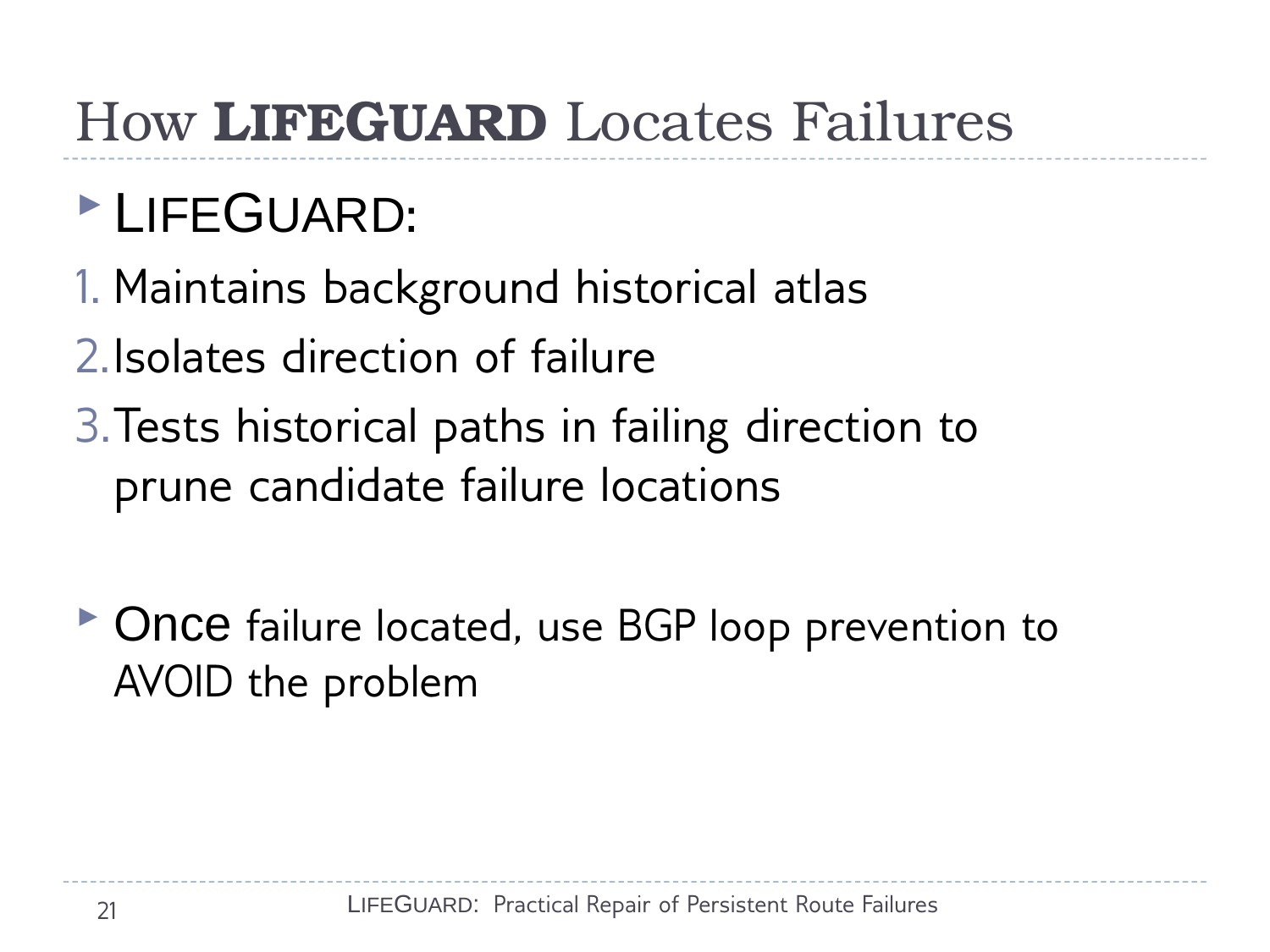

# How LIFEGUARD Locates Failures

LIFEGUARD:
Maintains background historical atlas
Isolates direction of failure
Tests historical paths in failing direction to
prune candidate failure locations

Once failure located, use BGP loop prevention to AVOID the problem

LIFEGUARD:  Practical Repair of Persistent Route Failures
21